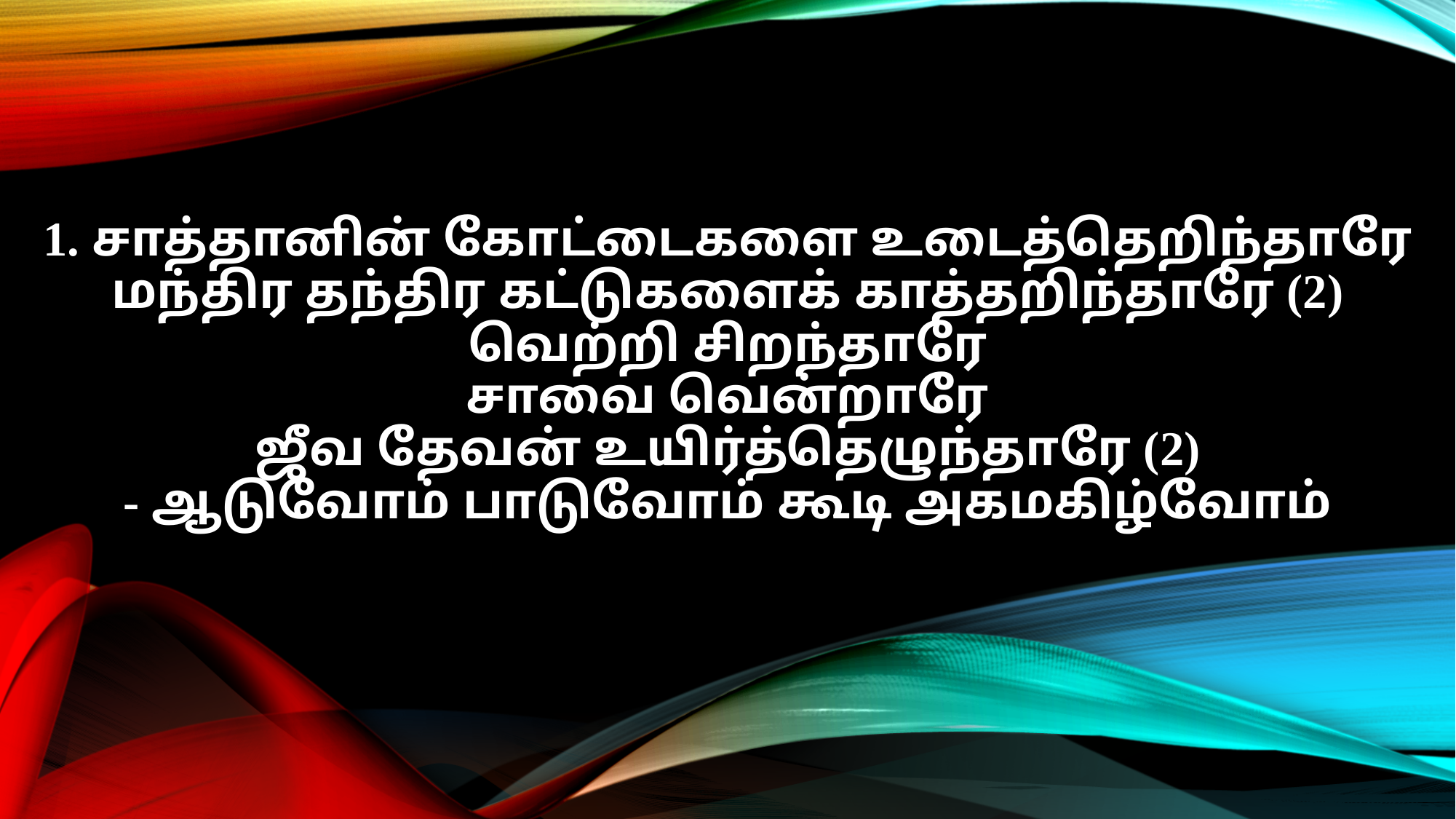

1. சாத்தானின் கோட்டைகளை உடைத்தெறிந்தாரே
மந்திர தந்திர கட்டுகளைக் காத்தறிந்தாரே (2)
வெற்றி சிறந்தாரே
சாவை வென்றாரே
ஜீவ தேவன் உயிர்த்தெழுந்தாரே (2)
- ஆடுவோம் பாடுவோம் கூடி அகமகிழ்வோம்